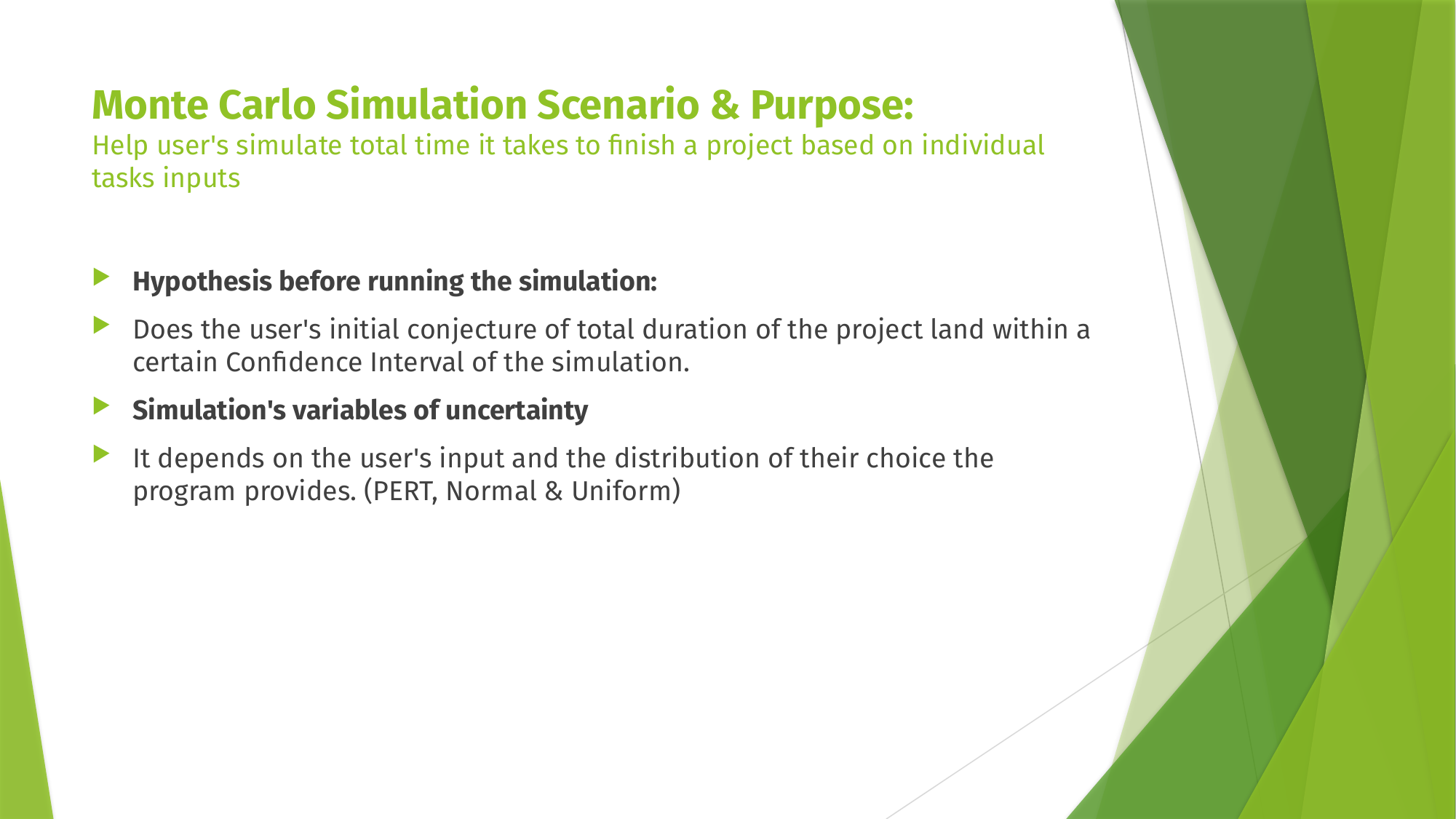

# Monte Carlo Simulation Scenario & Purpose: Help user's simulate total time it takes to finish a project based on individual tasks inputs
Hypothesis before running the simulation:
Does the user's initial conjecture of total duration of the project land within a certain Confidence Interval of the simulation.
Simulation's variables of uncertainty
It depends on the user's input and the distribution of their choice the program provides. (PERT, Normal & Uniform)